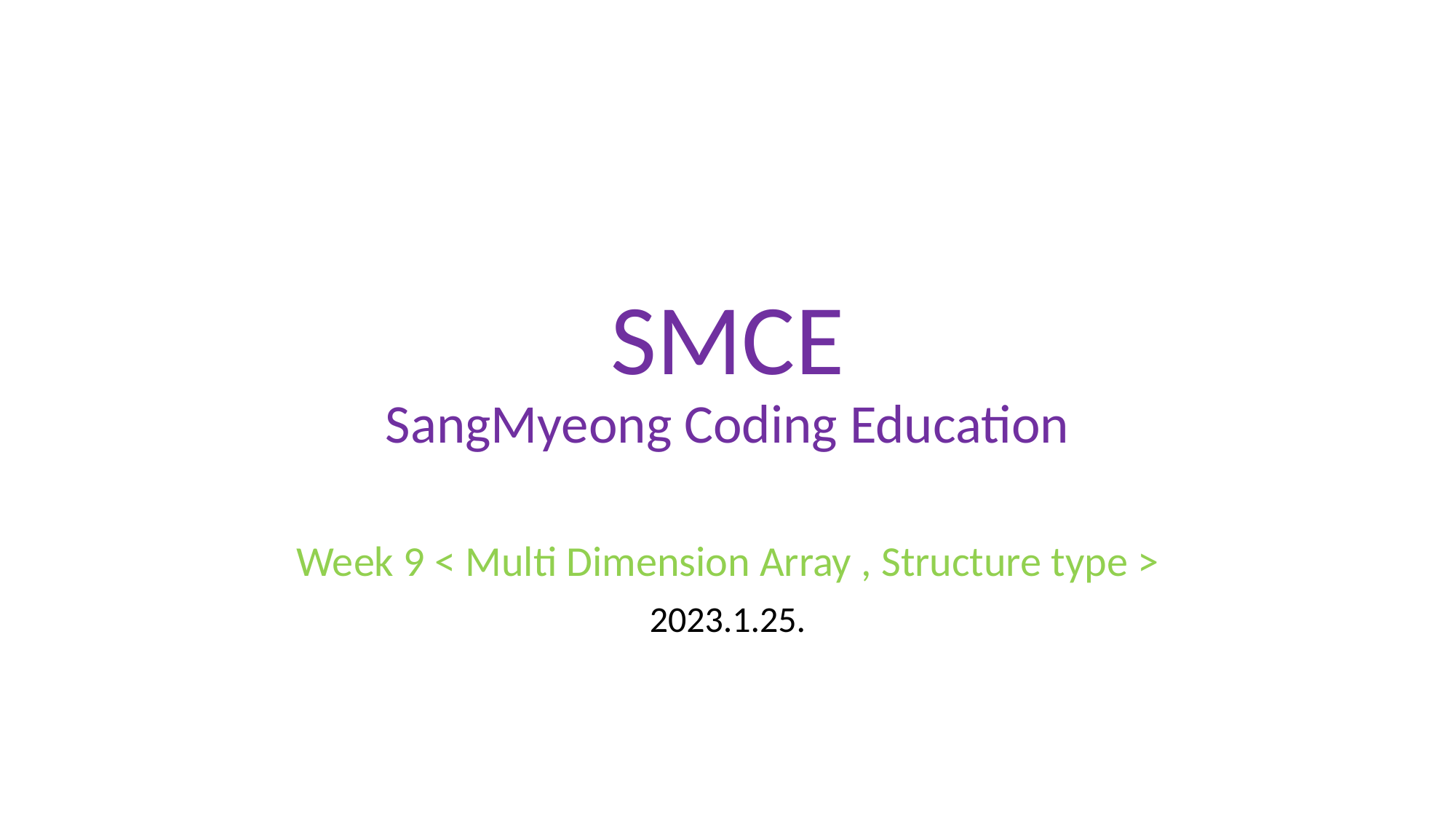

# SMCE SangMyeong Coding Education
Week 9 < Multi Dimension Array , Structure type >
2023.1.25.